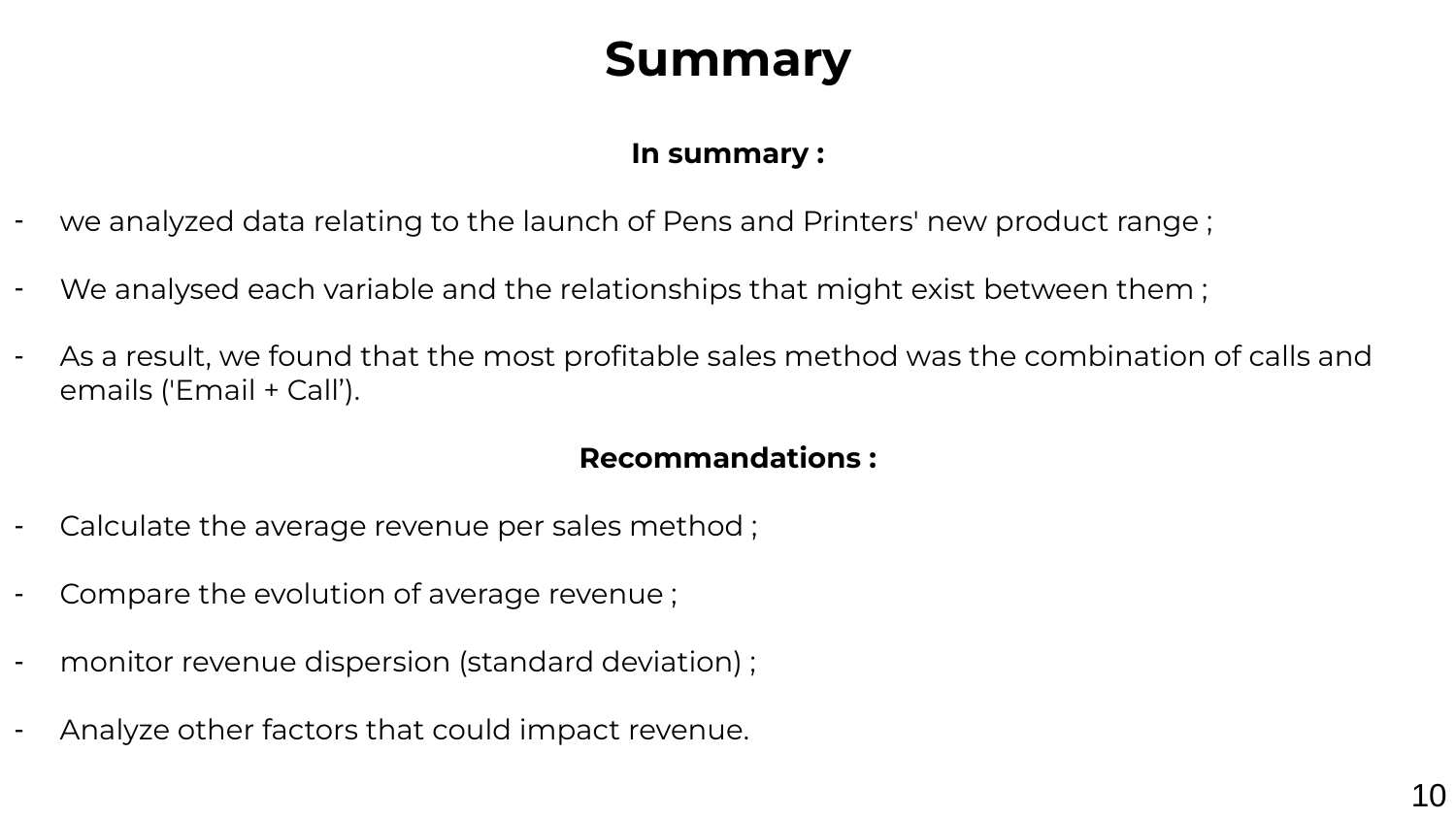

# Summary
In summary :

we analyzed data relating to the launch of Pens and Printers' new product range ;

We analysed each variable and the relationships that might exist between them ;

As a result, we found that the most profitable sales method was the combination of calls and emails ('Email + Call’).

Recommandations :

Calculate the average revenue per sales method ;

Compare the evolution of average revenue ;

monitor revenue dispersion (standard deviation) ;

Analyze other factors that could impact revenue.
10